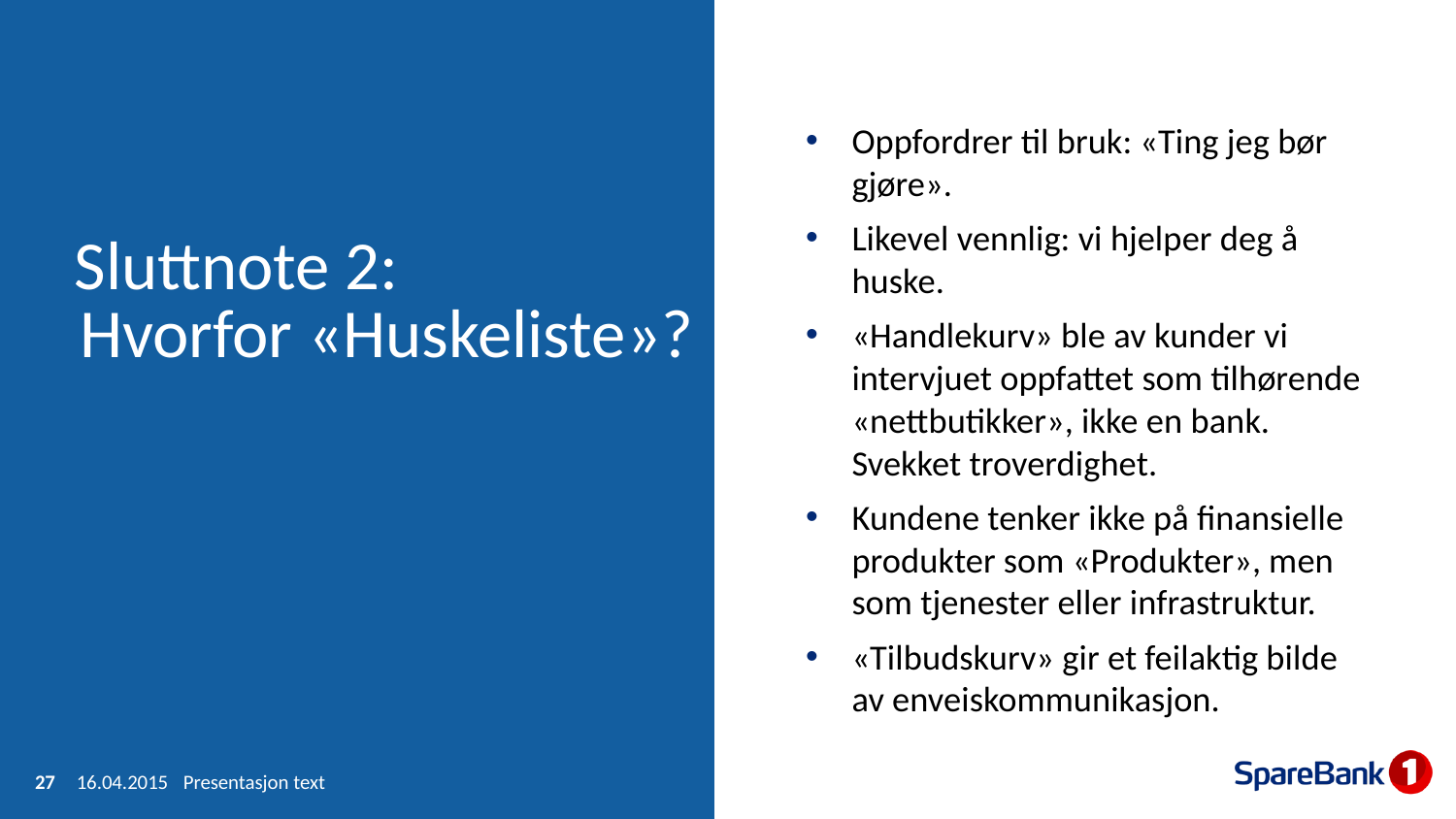

Oppfordrer til bruk: «Ting jeg bør gjøre».
Likevel vennlig: vi hjelper deg å huske.
«Handlekurv» ble av kunder vi intervjuet oppfattet som tilhørende «nettbutikker», ikke en bank. Svekket troverdighet.
Kundene tenker ikke på finansielle produkter som «Produkter», men som tjenester eller infrastruktur.
«Tilbudskurv» gir et feilaktig bilde av enveiskommunikasjon.
Sluttnote 2:
# Hvorfor «Huskeliste»?
27
16.04.2015
Presentasjon text